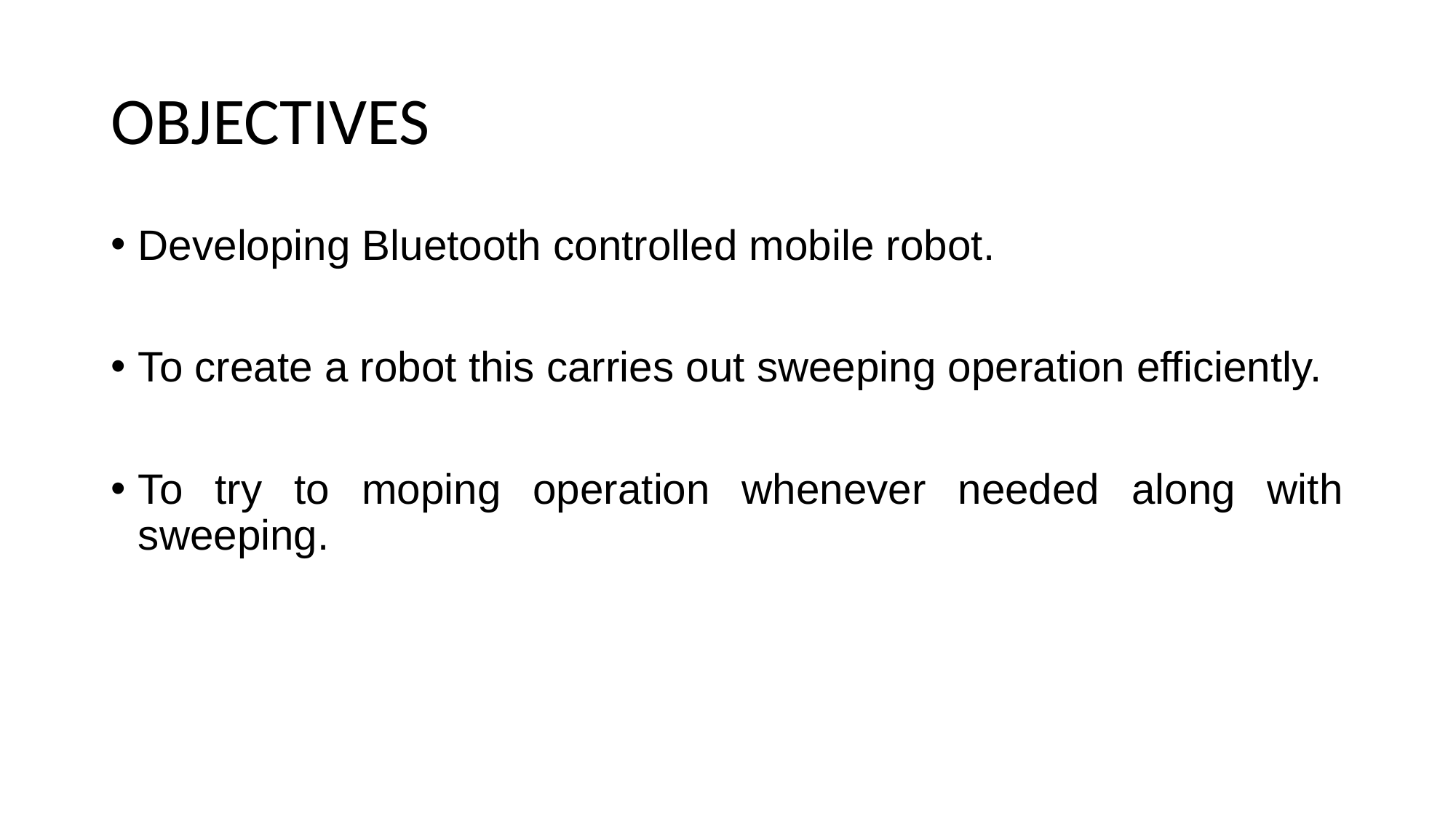

# OBJECTIVES
Developing Bluetooth controlled mobile robot.

To create a robot this carries out sweeping operation efficiently.

To try to moping operation whenever needed along with sweeping.